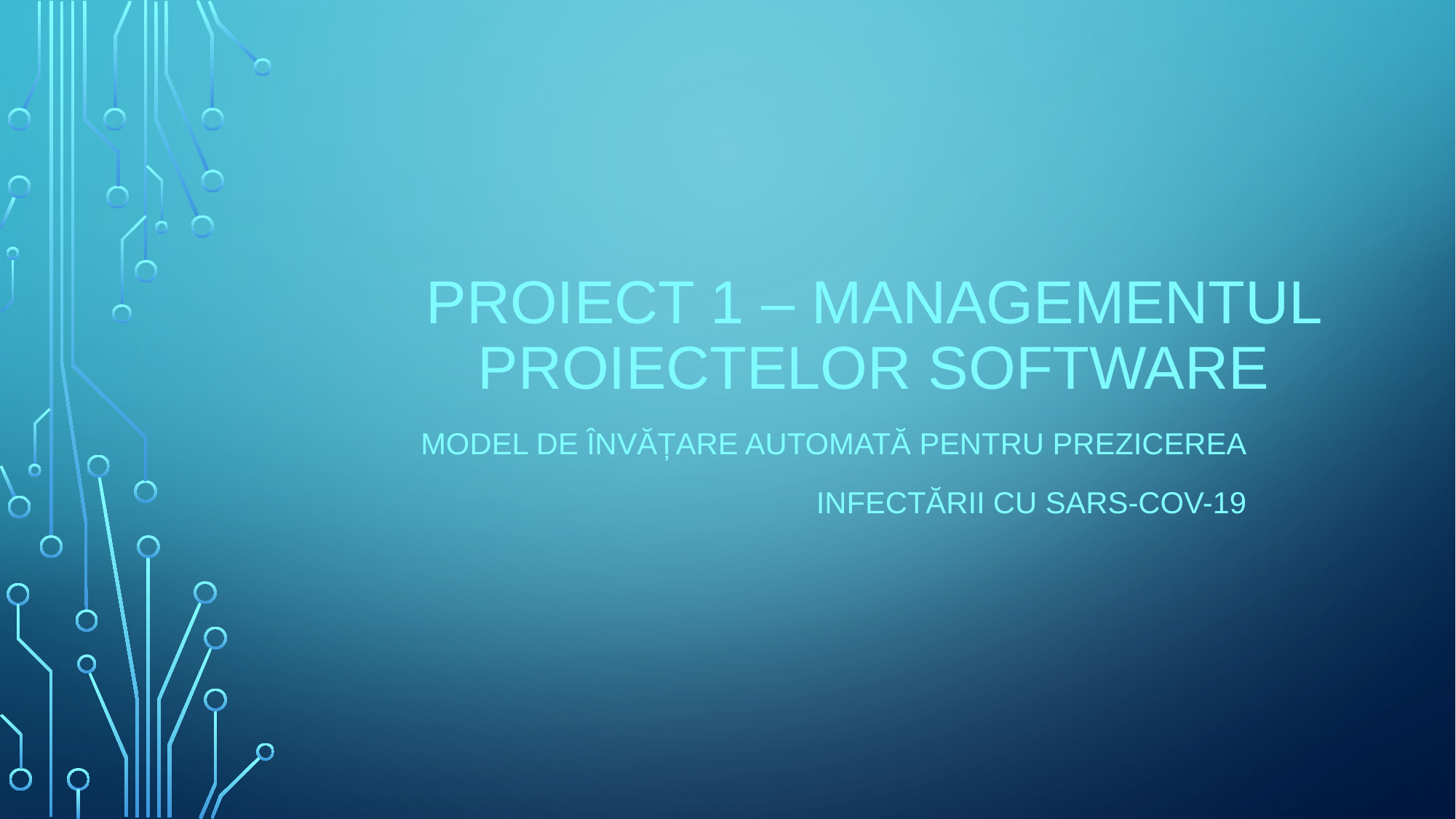

# Proiect 1 – Managementul Proiectelor Software
Model de învățare automată pentru prezicerea
 infectării cu sars-cov-19